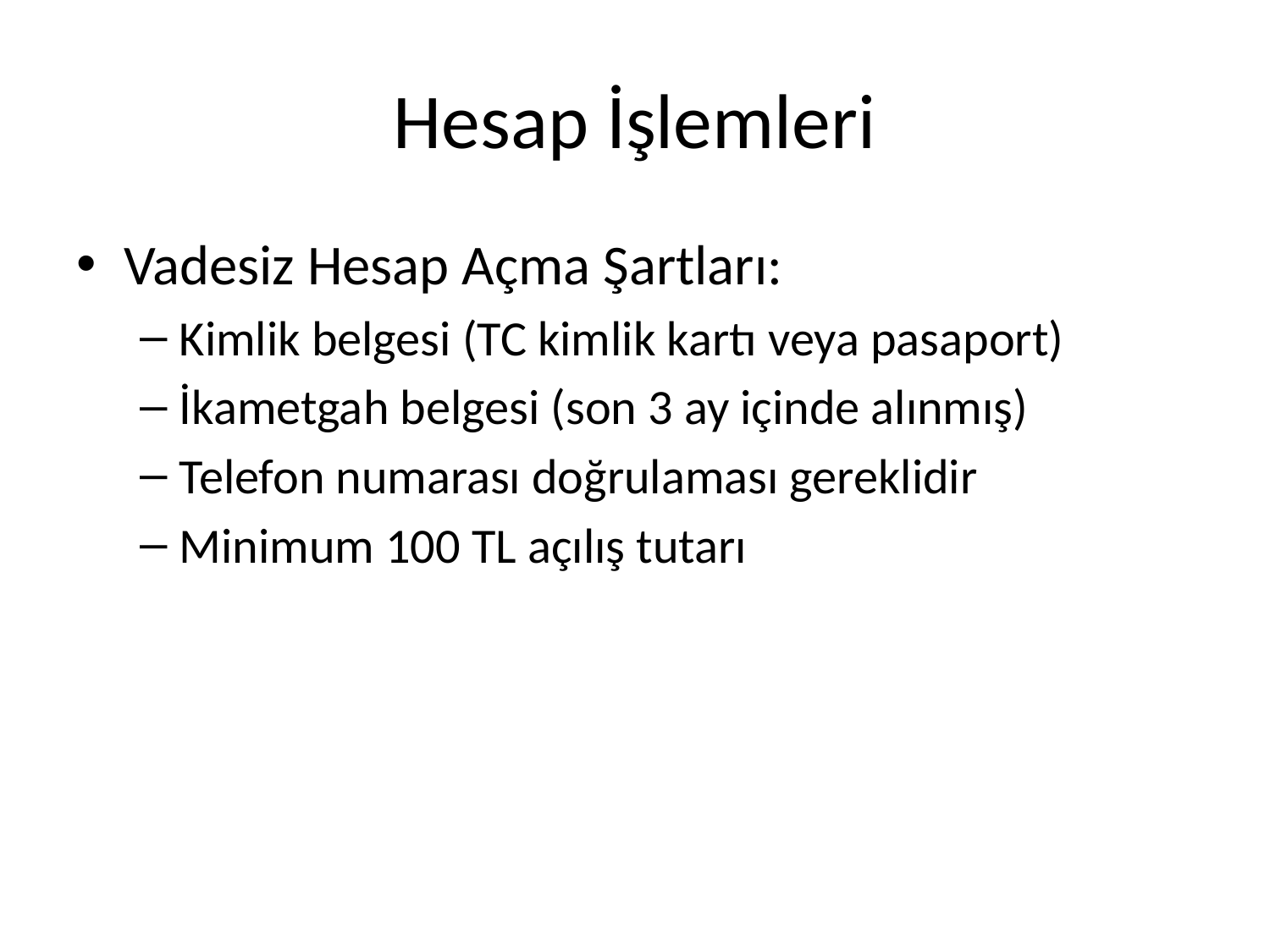

# Hesap İşlemleri
Vadesiz Hesap Açma Şartları:
Kimlik belgesi (TC kimlik kartı veya pasaport)
İkametgah belgesi (son 3 ay içinde alınmış)
Telefon numarası doğrulaması gereklidir
Minimum 100 TL açılış tutarı